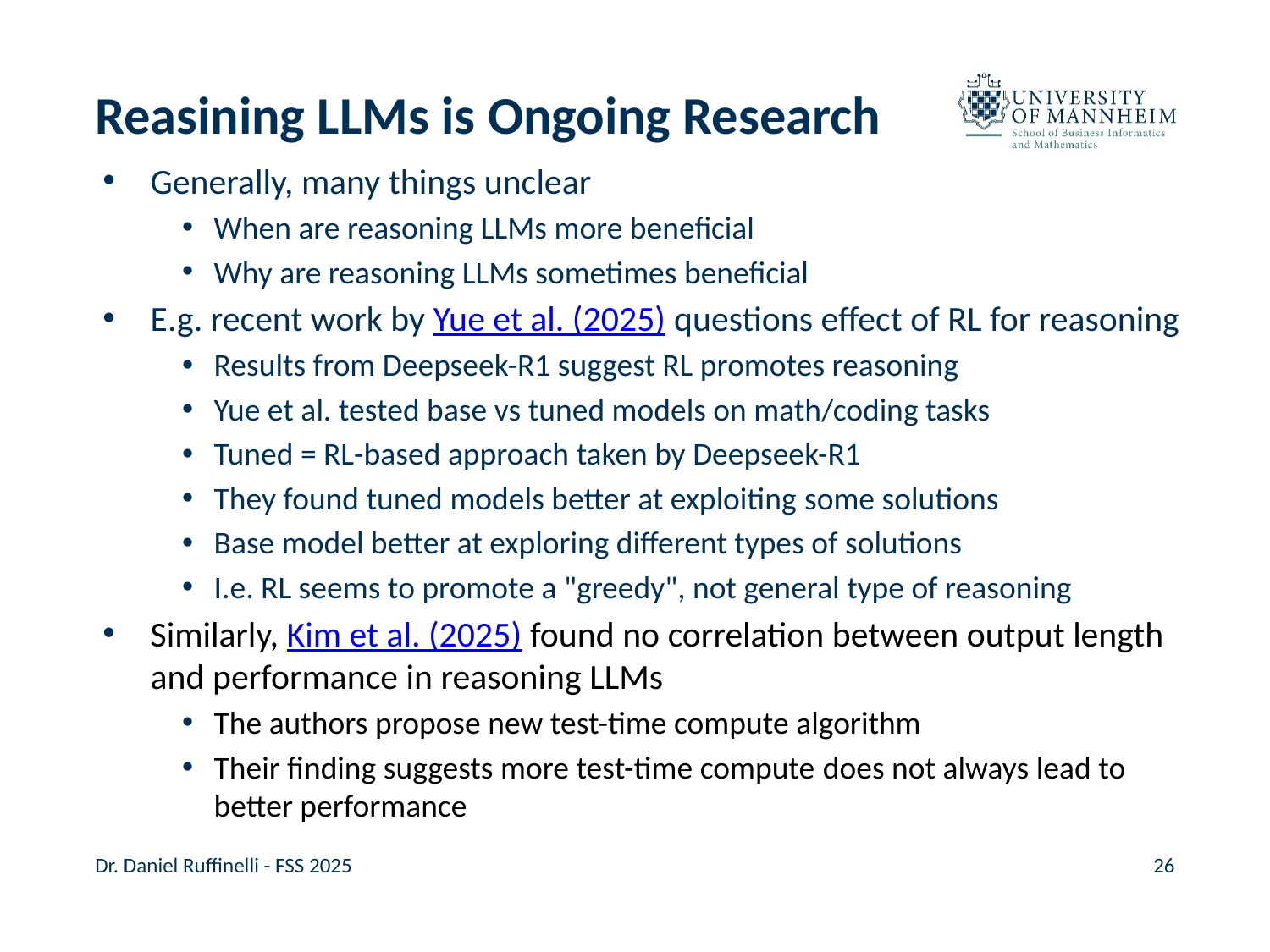

# Reasining LLMs is Ongoing Research
Generally, many things unclear
When are reasoning LLMs more beneficial
Why are reasoning LLMs sometimes beneficial
E.g. recent work by Yue et al. (2025) questions effect of RL for reasoning
Results from Deepseek-R1 suggest RL promotes reasoning
Yue et al. tested base vs tuned models on math/coding tasks
Tuned = RL-based approach taken by Deepseek-R1
They found tuned models better at exploiting some solutions
Base model better at exploring different types of solutions
I.e. RL seems to promote a "greedy", not general type of reasoning
Similarly, Kim et al. (2025) found no correlation between output length and performance in reasoning LLMs
The authors propose new test-time compute algorithm
Their finding suggests more test-time compute does not always lead to better performance

Dr. Daniel Ruffinelli - FSS 2025
26